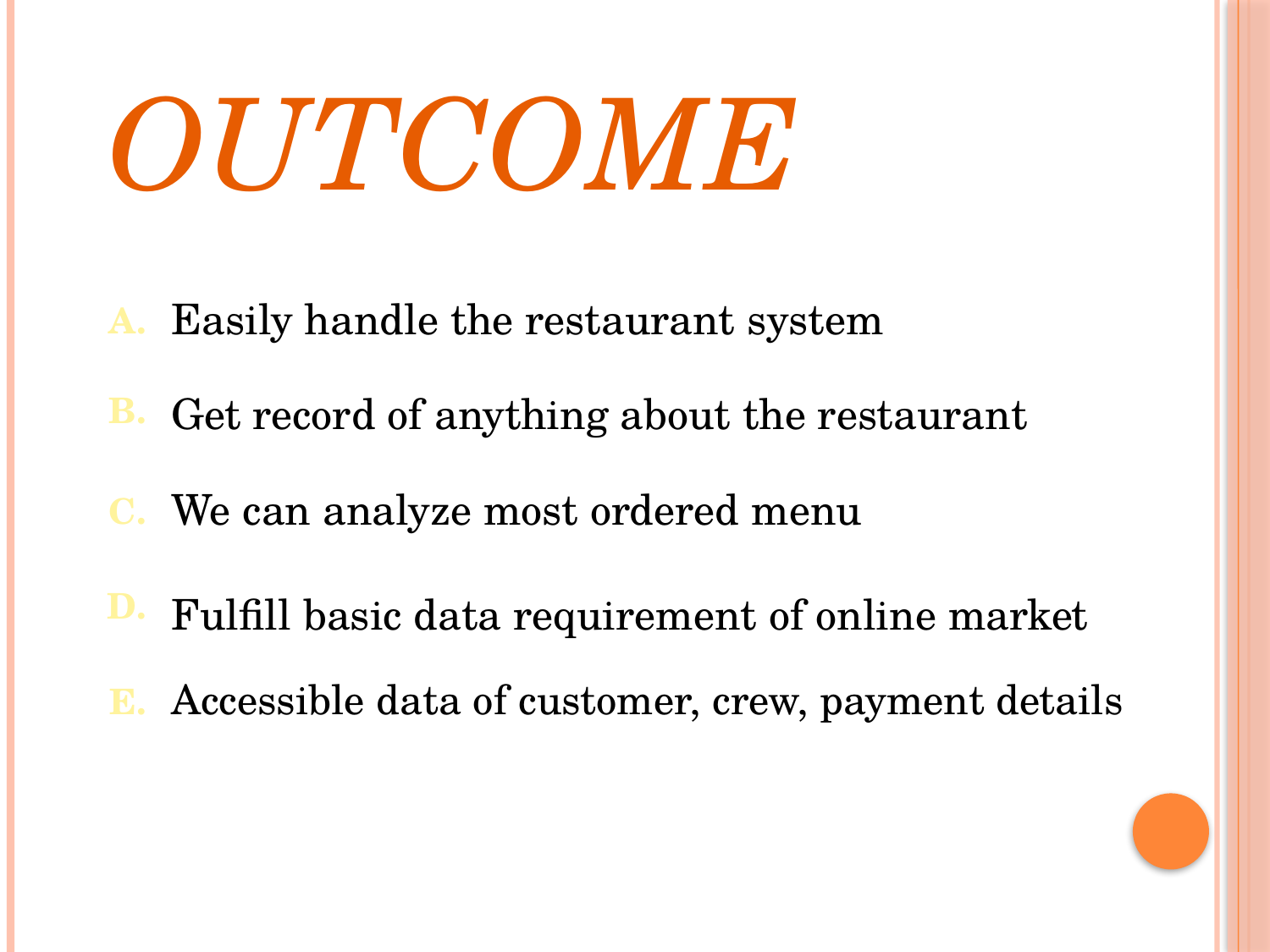

# Outcome
Easily handle the restaurant system
Get record of anything about the restaurant
We can analyze most ordered menu
Fulfill basic data requirement of online market
Accessible data of customer, crew, payment details